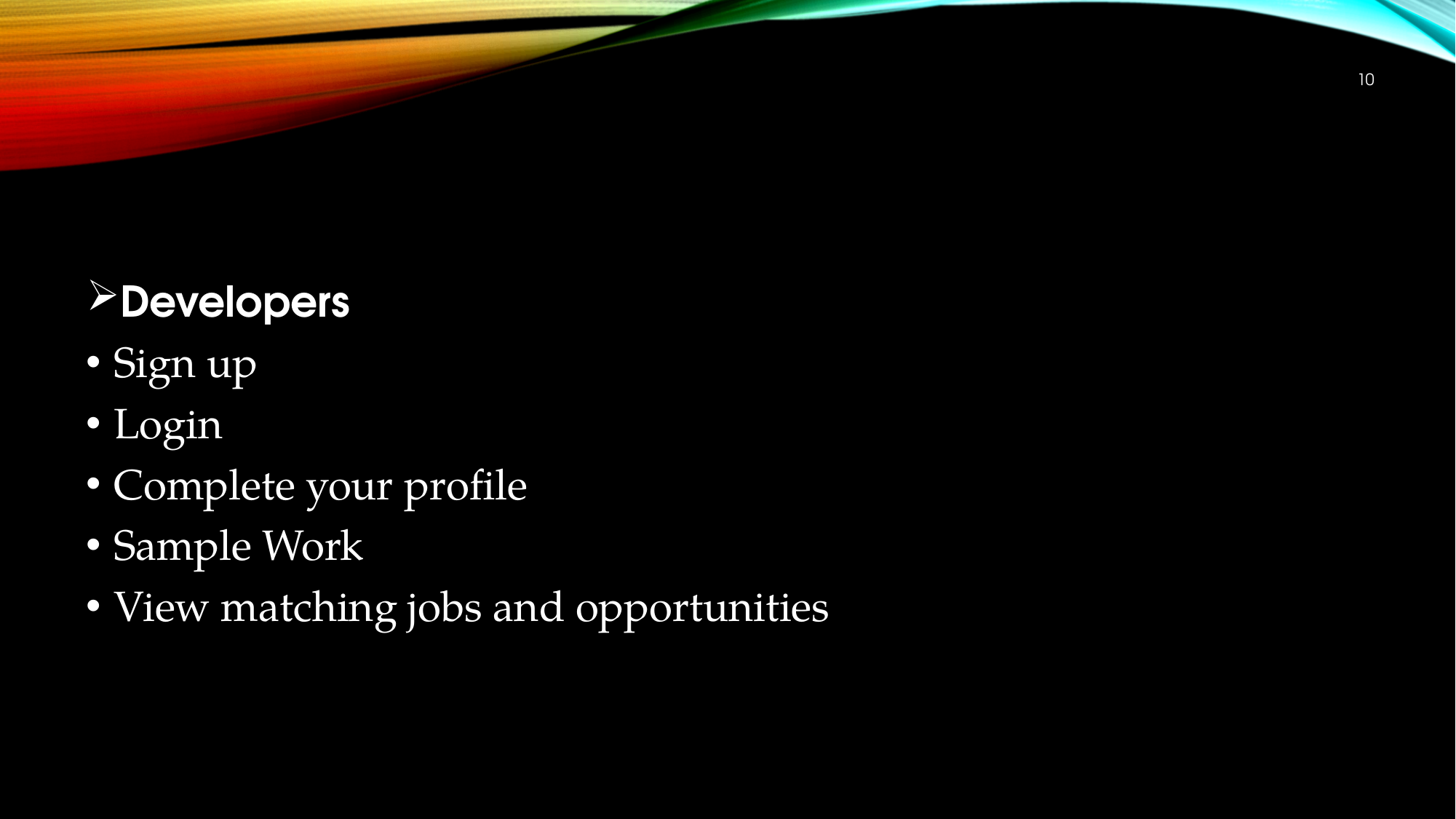

10
Developers
Sign up
Login
Complete your profile
Sample Work
View matching jobs and opportunities